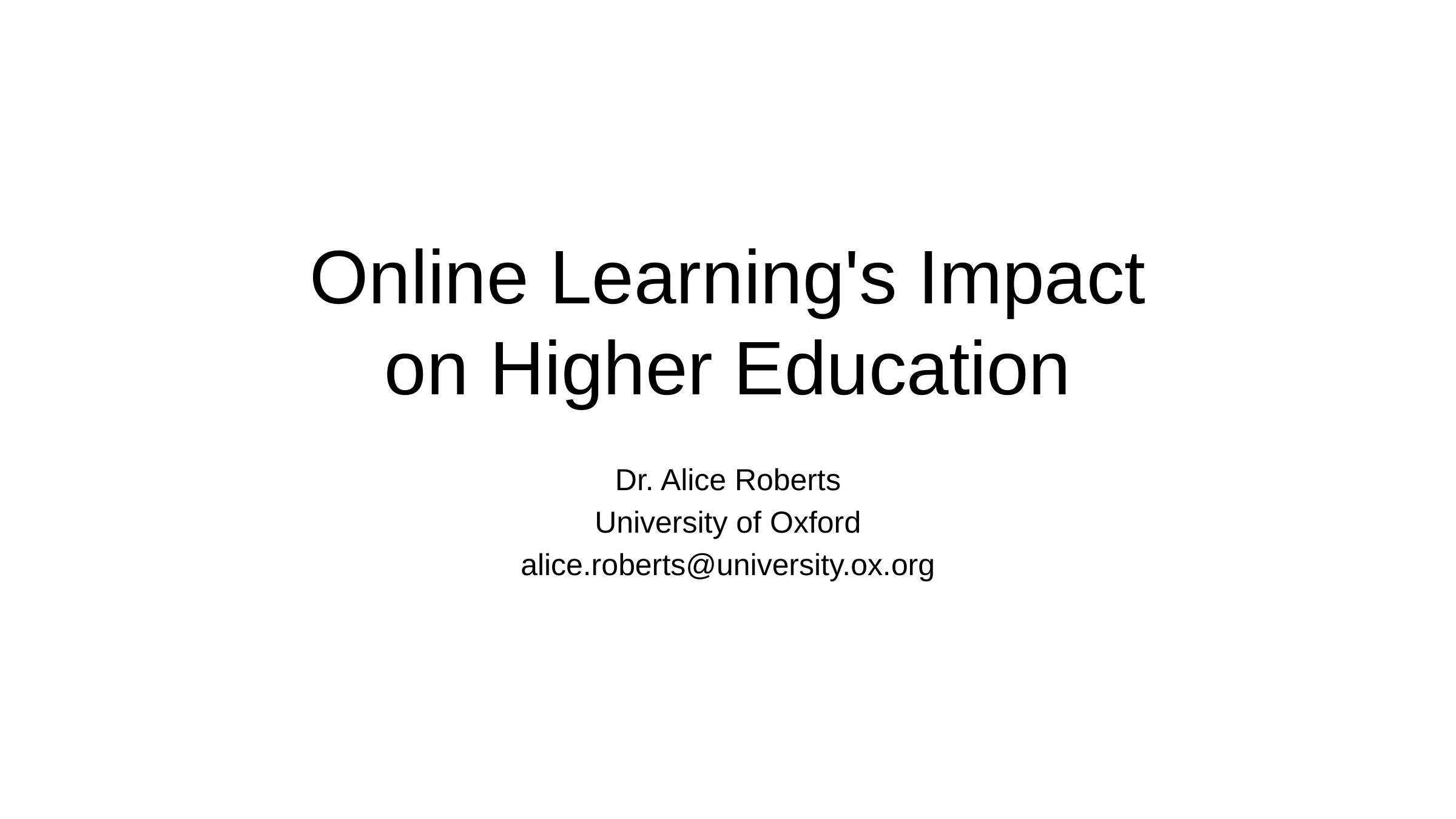

# Online Learning's Impact on Higher Education
Dr. Alice Roberts
University of Oxford
alice.roberts@university.ox.org